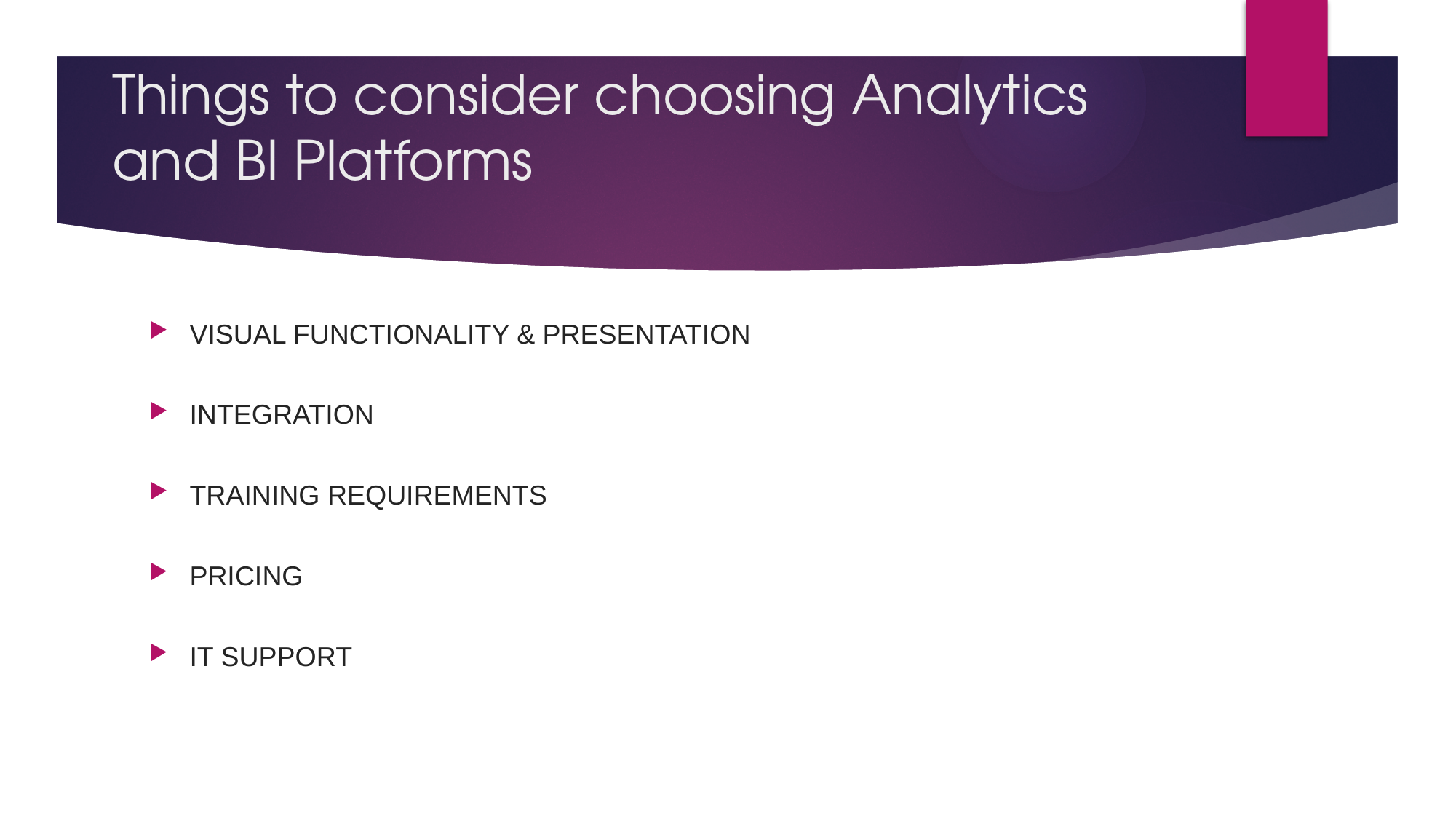

# Things to consider choosing Analytics and BI Platforms
VISUAL FUNCTIONALITY & PRESENTATION
INTEGRATION
TRAINING REQUIREMENTS
PRICING
IT SUPPORT